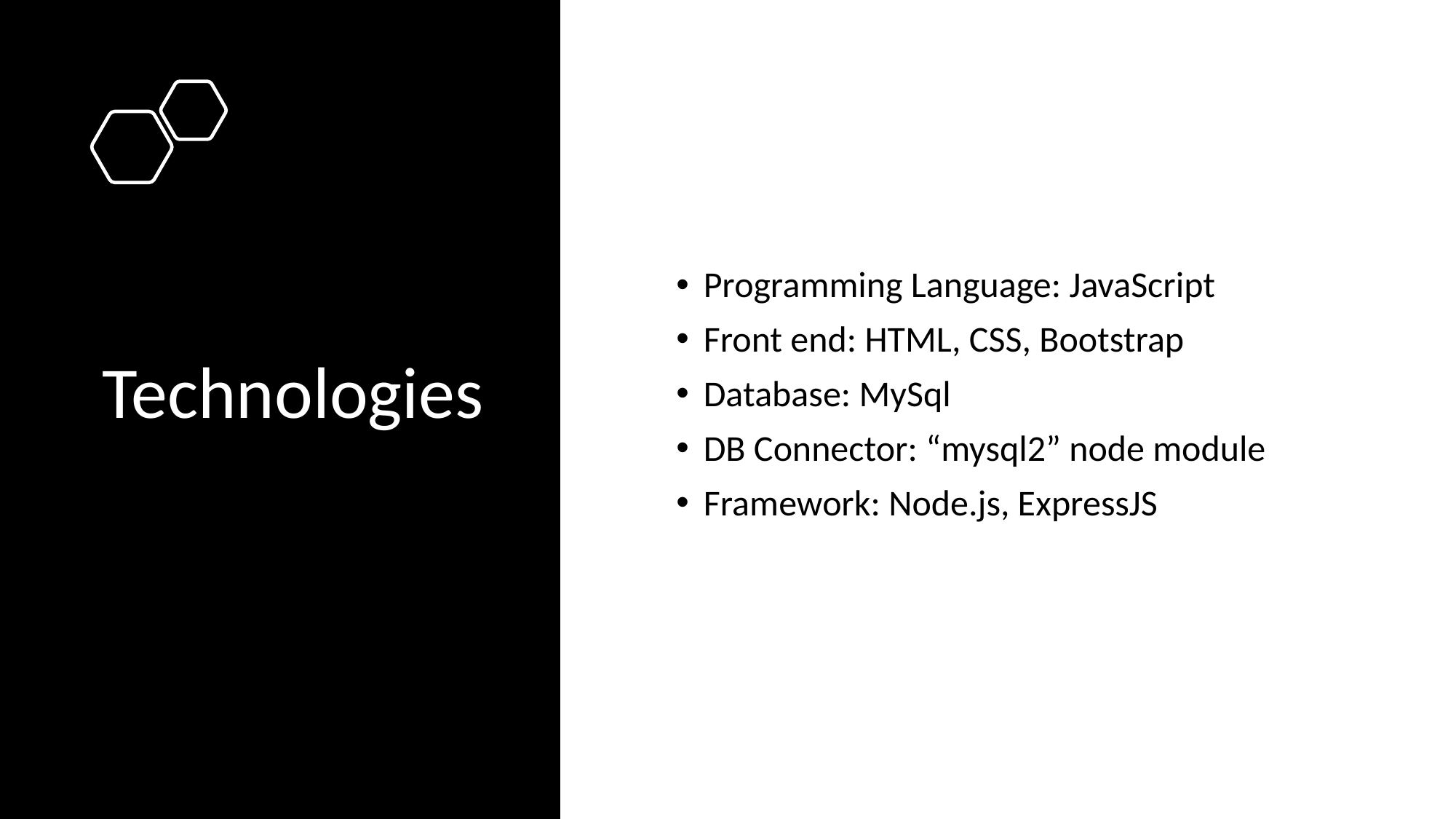

# Technologies
Programming Language: JavaScript
Front end: HTML, CSS, Bootstrap
Database: MySql
DB Connector: “mysql2” node module
Framework: Node.js, ExpressJS